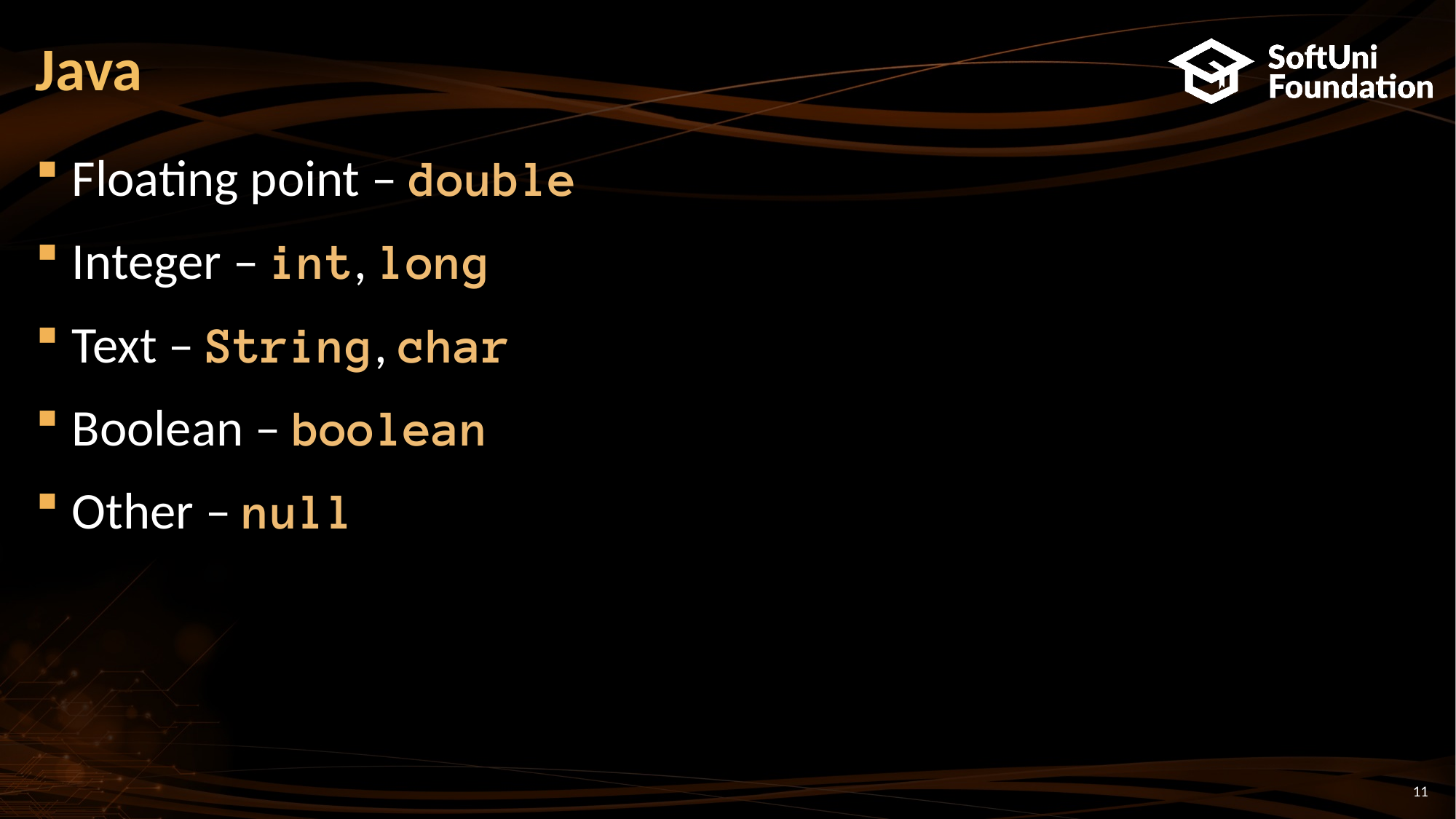

# Java
Floating point – double
Integer – int, long
Text – String, char
Boolean – boolean
Other – null

11